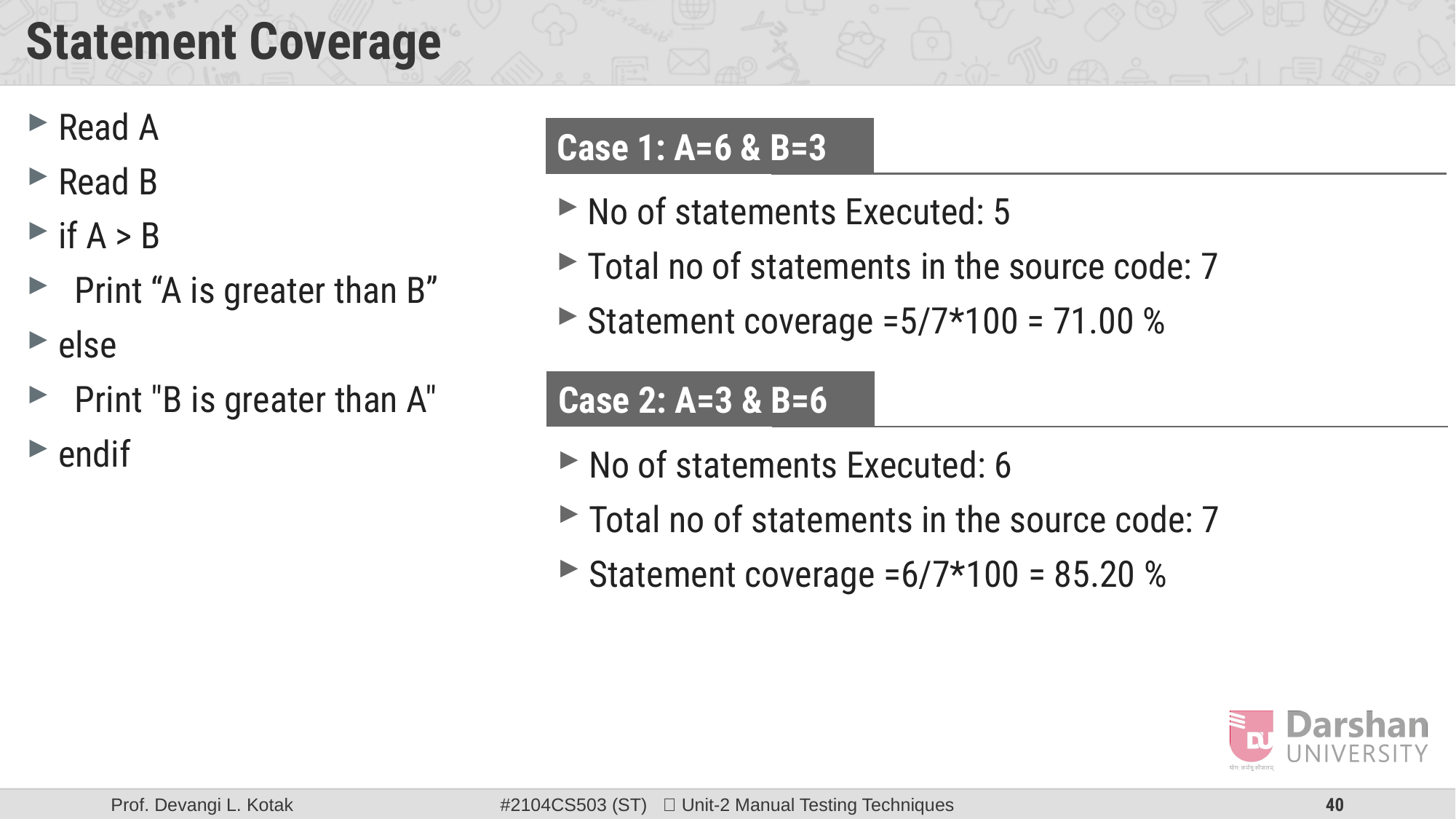

# Statement Coverage
Read A
Read B
if A > B
  Print “A is greater than B”
else
  Print "B is greater than A"
endif
Case 1: A=6 & B=3
No of statements Executed: 5
Total no of statements in the source code: 7
Statement coverage =5/7*100 = 71.00 %
Case 2: A=3 & B=6
No of statements Executed: 6
Total no of statements in the source code: 7
Statement coverage =6/7*100 = 85.20 %